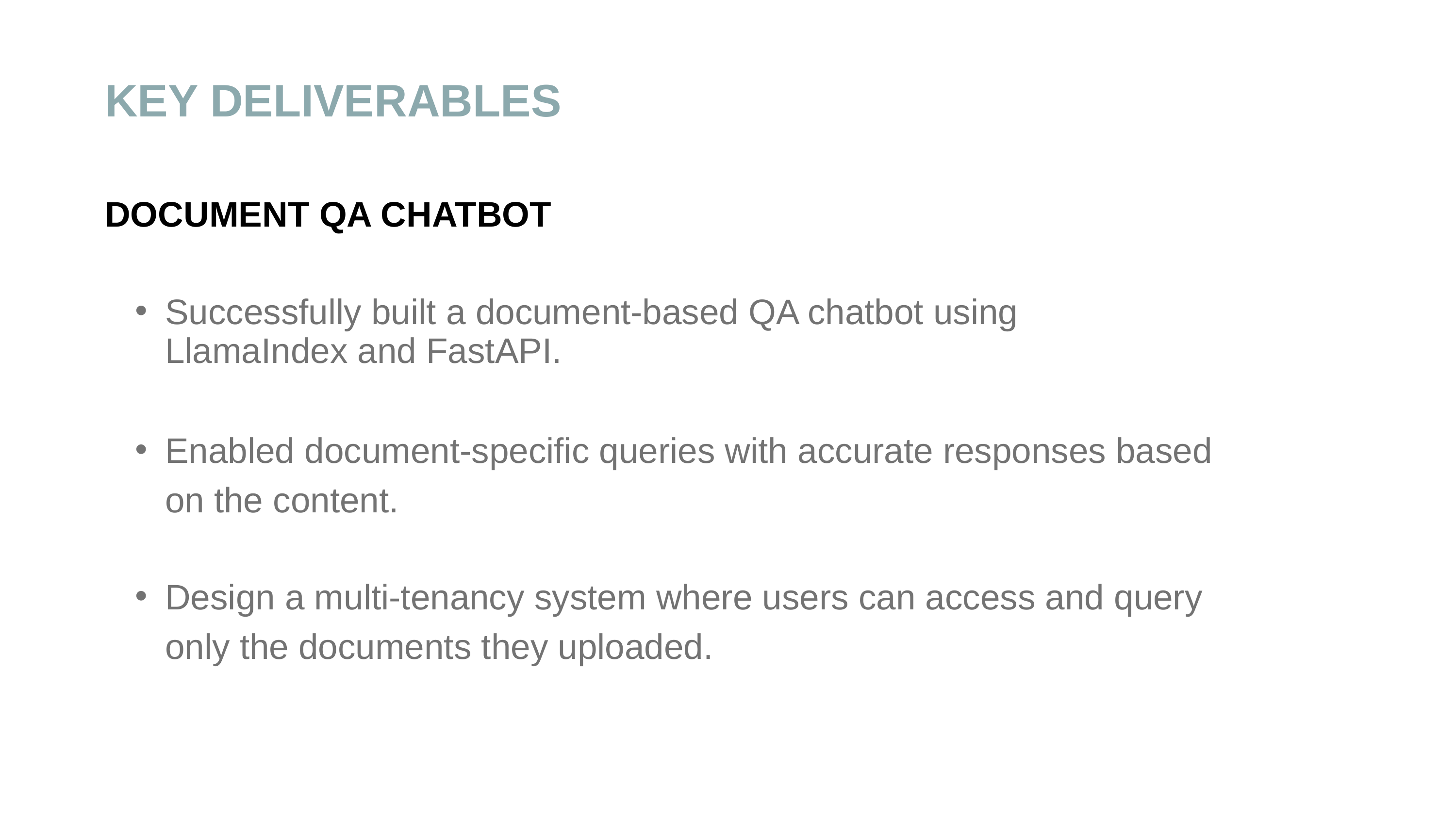

KEY DELIVERABLES
DOCUMENT QA CHATBOT
Successfully built a document-based QA chatbot using LlamaIndex and FastAPI.
Enabled document-specific queries with accurate responses based on the content.
Design a multi-tenancy system where users can access and query only the documents they uploaded.